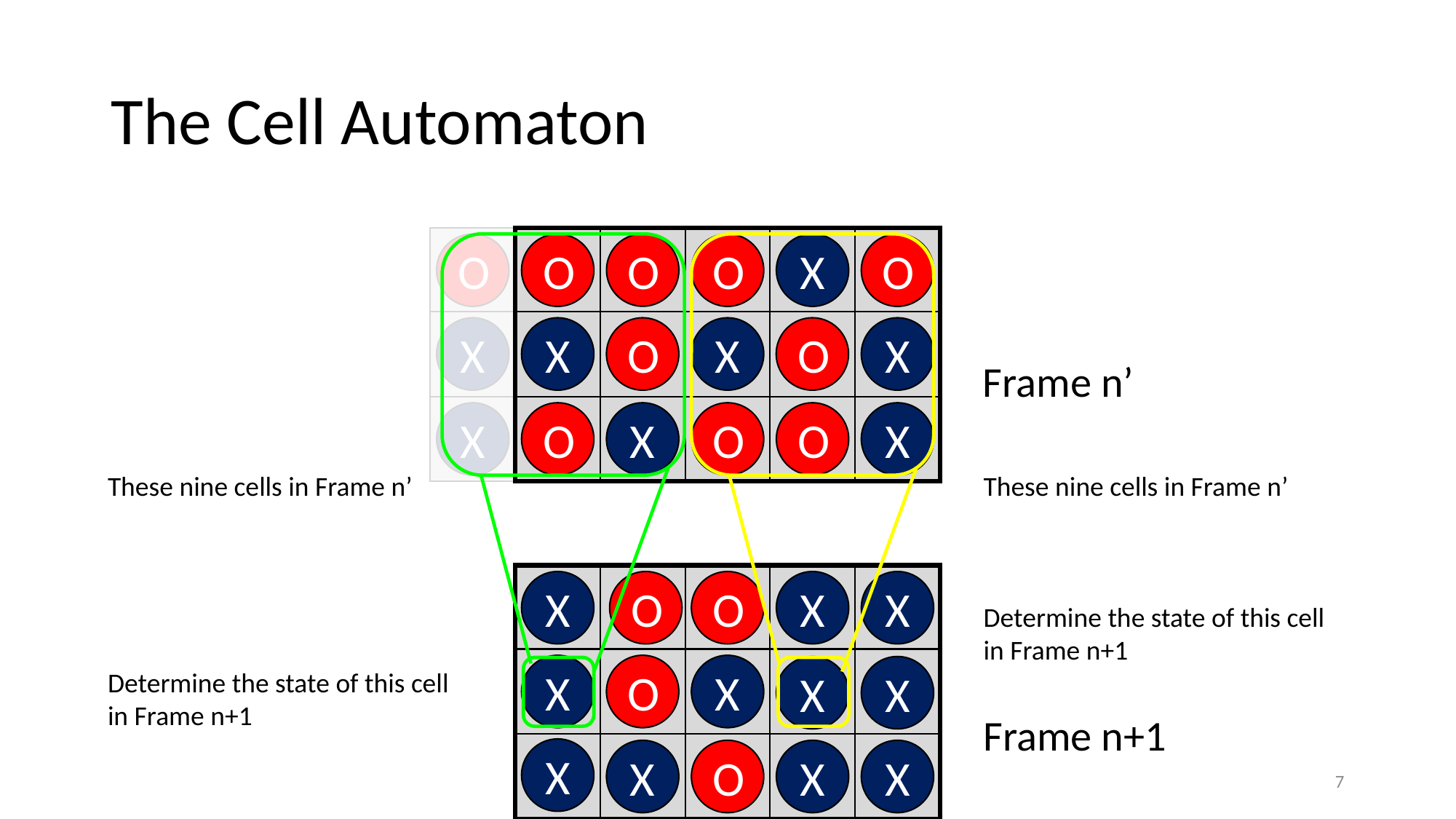

# The Cell Automaton

O

O
O
O
X
O

X
X
O
X
O
X
Frame n’

X
O
X
O
O
X
These nine cells in Frame n’

Determine the state of this cell
in Frame n+1
These nine cells in Frame n’

Determine the state of this cell
in Frame n+1

X
O
O
X
X

X
O
X
X
X

Frame n+1

X
X
O
X
X
7